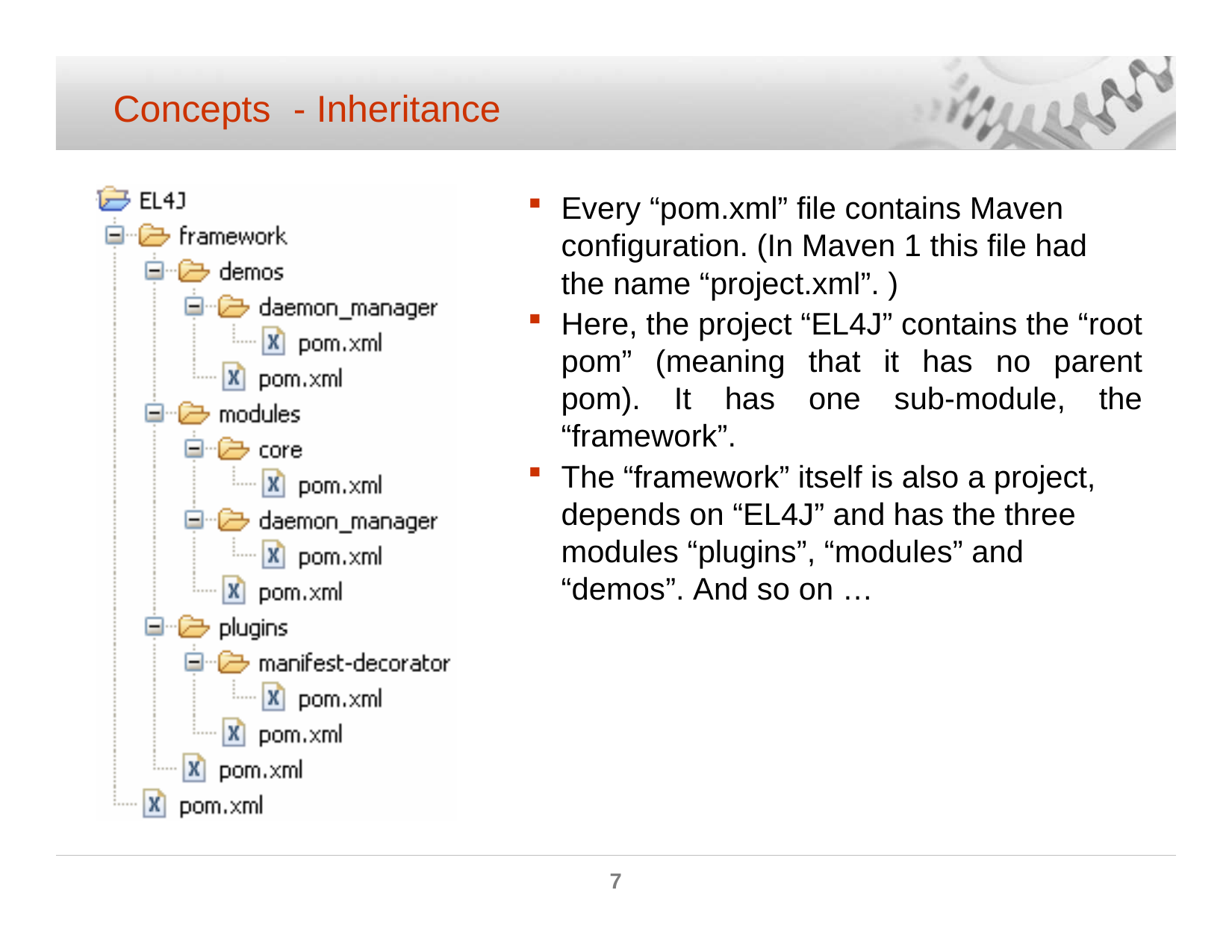

Concepts	- Inheritance

Every “pom.xml” file contains Maven configuration. (In Maven 1 this file had the name “project.xml”. )
Here, the project “EL4J” contains the “root pom” (meaning that it has no parent pom). It has one sub-module, the “framework”.
The “framework” itself is also a project, depends on “EL4J” and has the three modules “plugins”, “modules” and “demos”. And so on …

7
© ELCA - Nov 2007  MZE (POS)